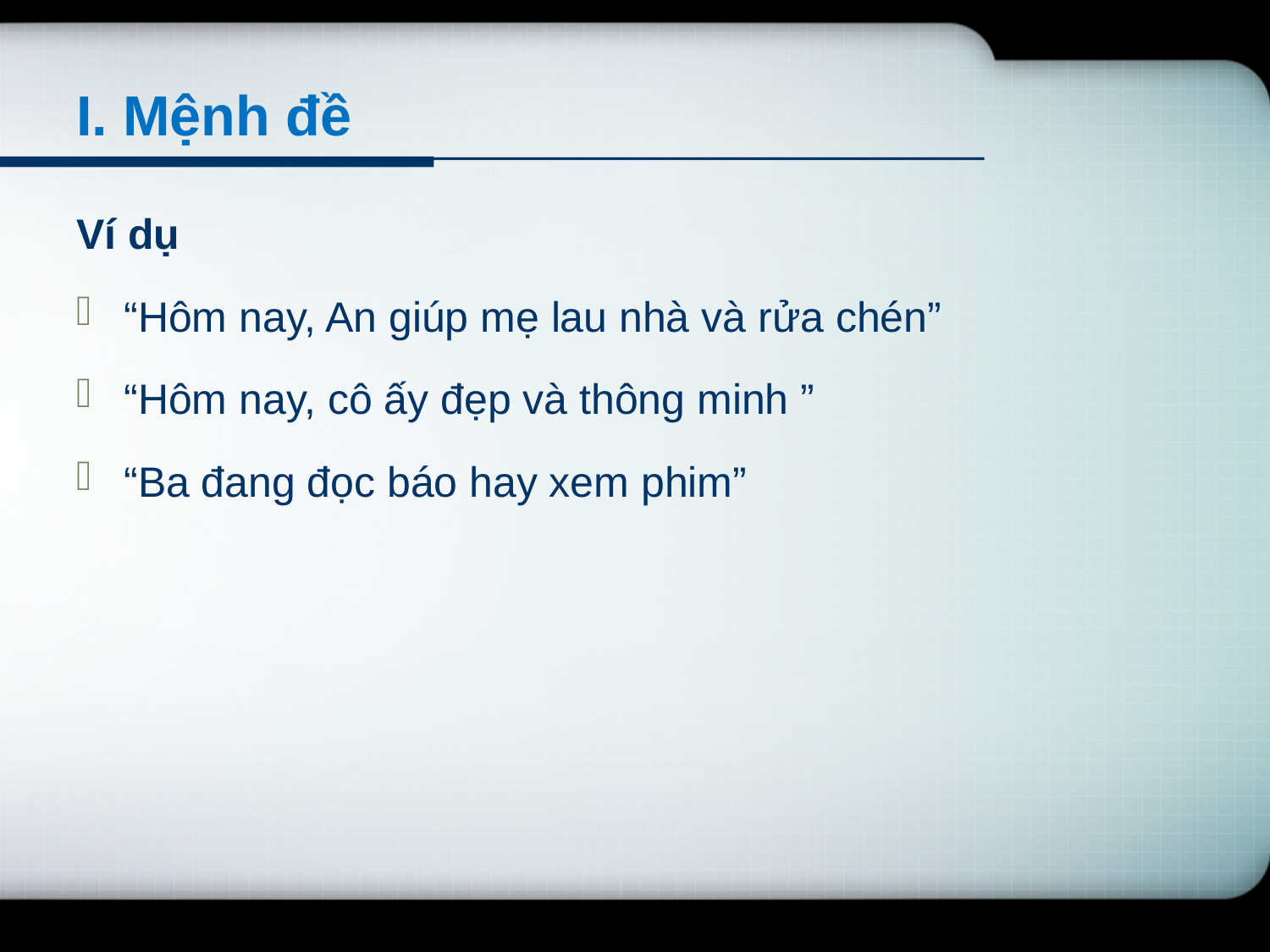

# I. Mệnh đề
Ví dụ
“Hôm nay, An giúp mẹ lau nhà và rửa chén”
“Hôm nay, cô ấy đẹp và thông minh ”
“Ba đang đọc báo hay xem phim”